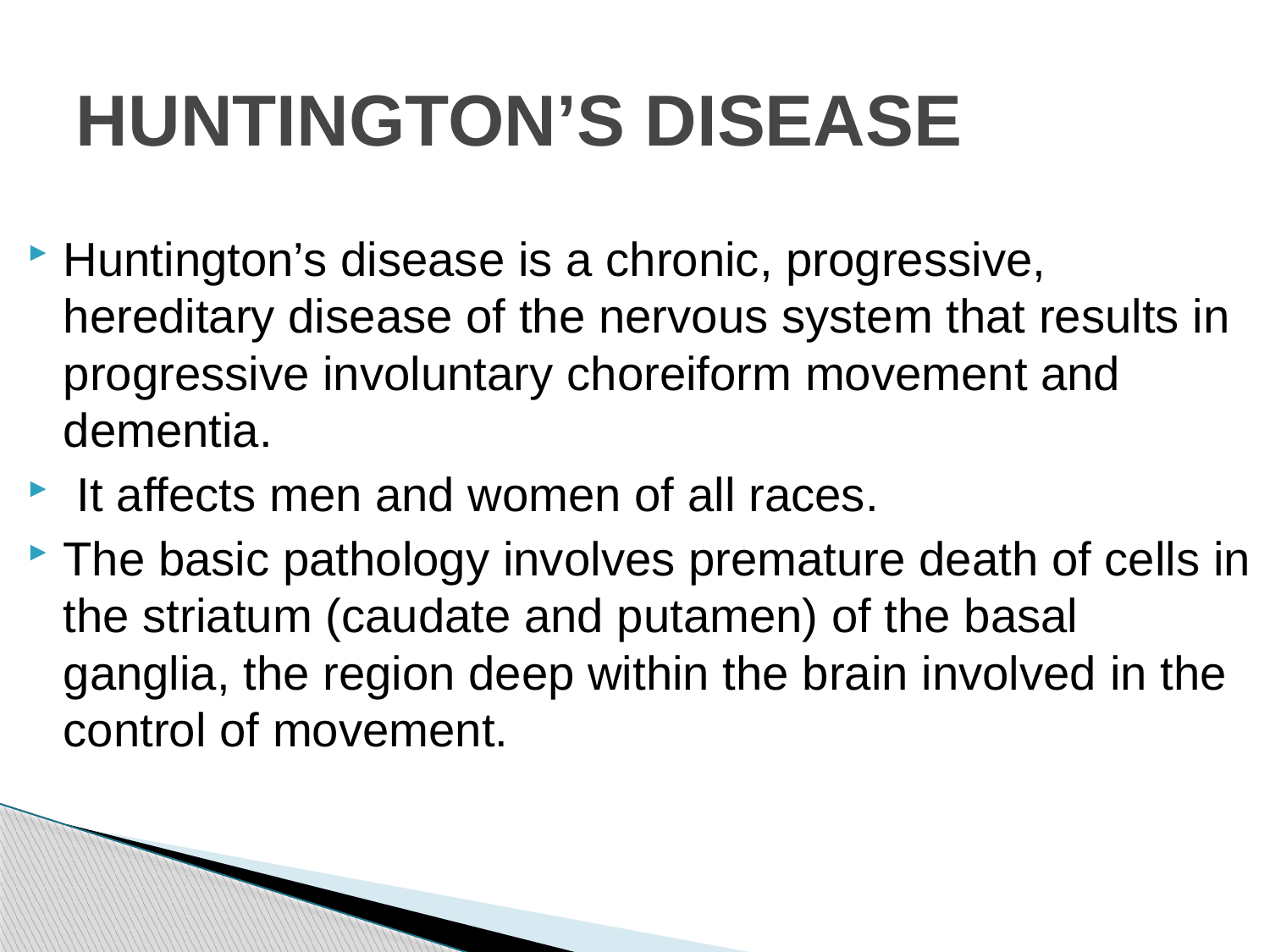

# HUNTINGTON’S DISEASE
Huntington’s disease is a chronic, progressive, hereditary disease of the nervous system that results in progressive involuntary choreiform movement and dementia.
 It affects men and women of all races.
The basic pathology involves premature death of cells in the striatum (caudate and putamen) of the basal ganglia, the region deep within the brain involved in the control of movement.